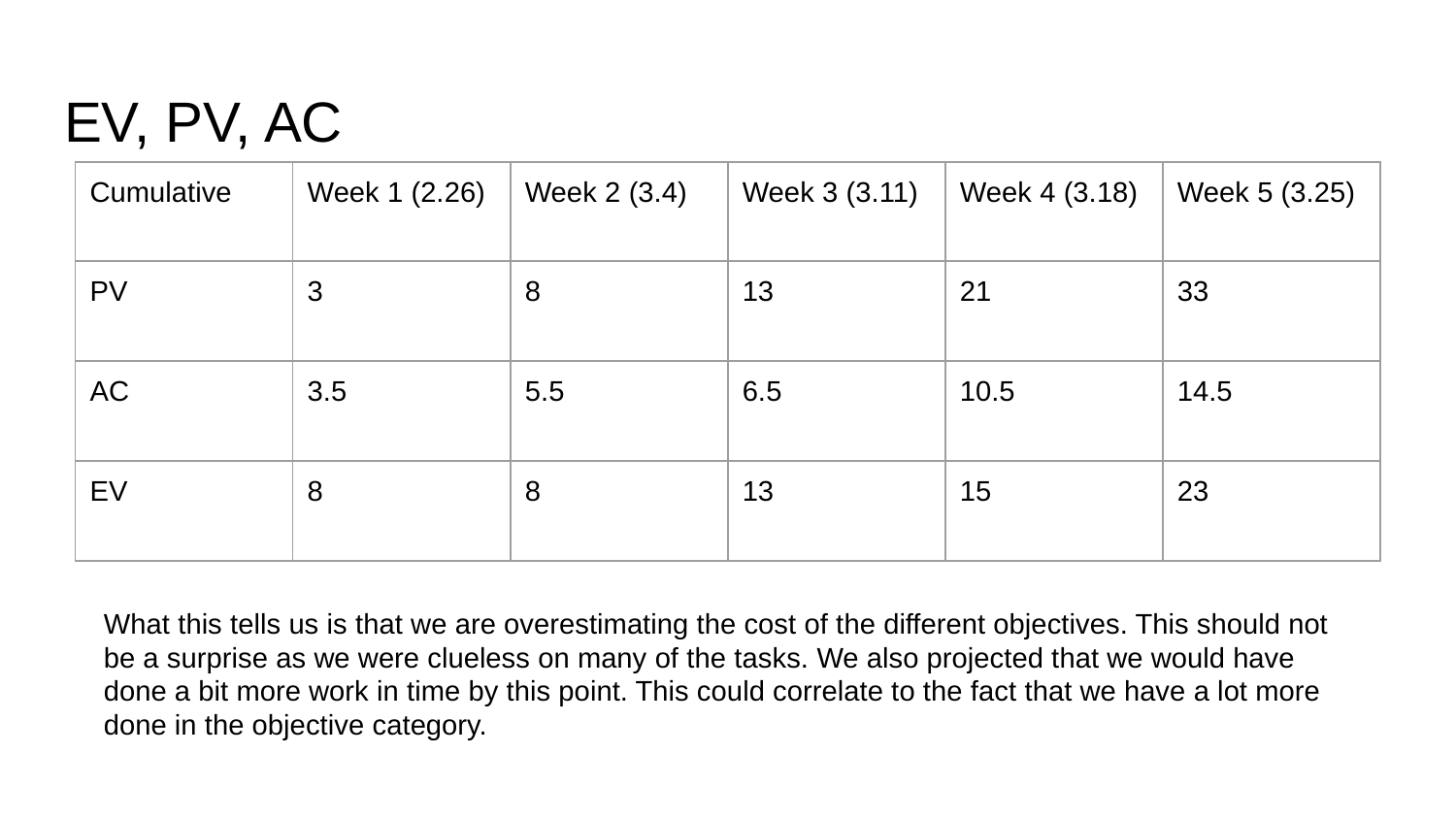

# EV, PV, AC
| Cumulative | Week 1 (2.26) | Week 2 (3.4) | Week 3 (3.11) | Week 4 (3.18) | Week 5 (3.25) |
| --- | --- | --- | --- | --- | --- |
| PV | 3 | 8 | 13 | 21 | 33 |
| AC | 3.5 | 5.5 | 6.5 | 10.5 | 14.5 |
| EV | 8 | 8 | 13 | 15 | 23 |
What this tells us is that we are overestimating the cost of the different objectives. This should not be a surprise as we were clueless on many of the tasks. We also projected that we would have done a bit more work in time by this point. This could correlate to the fact that we have a lot more done in the objective category.